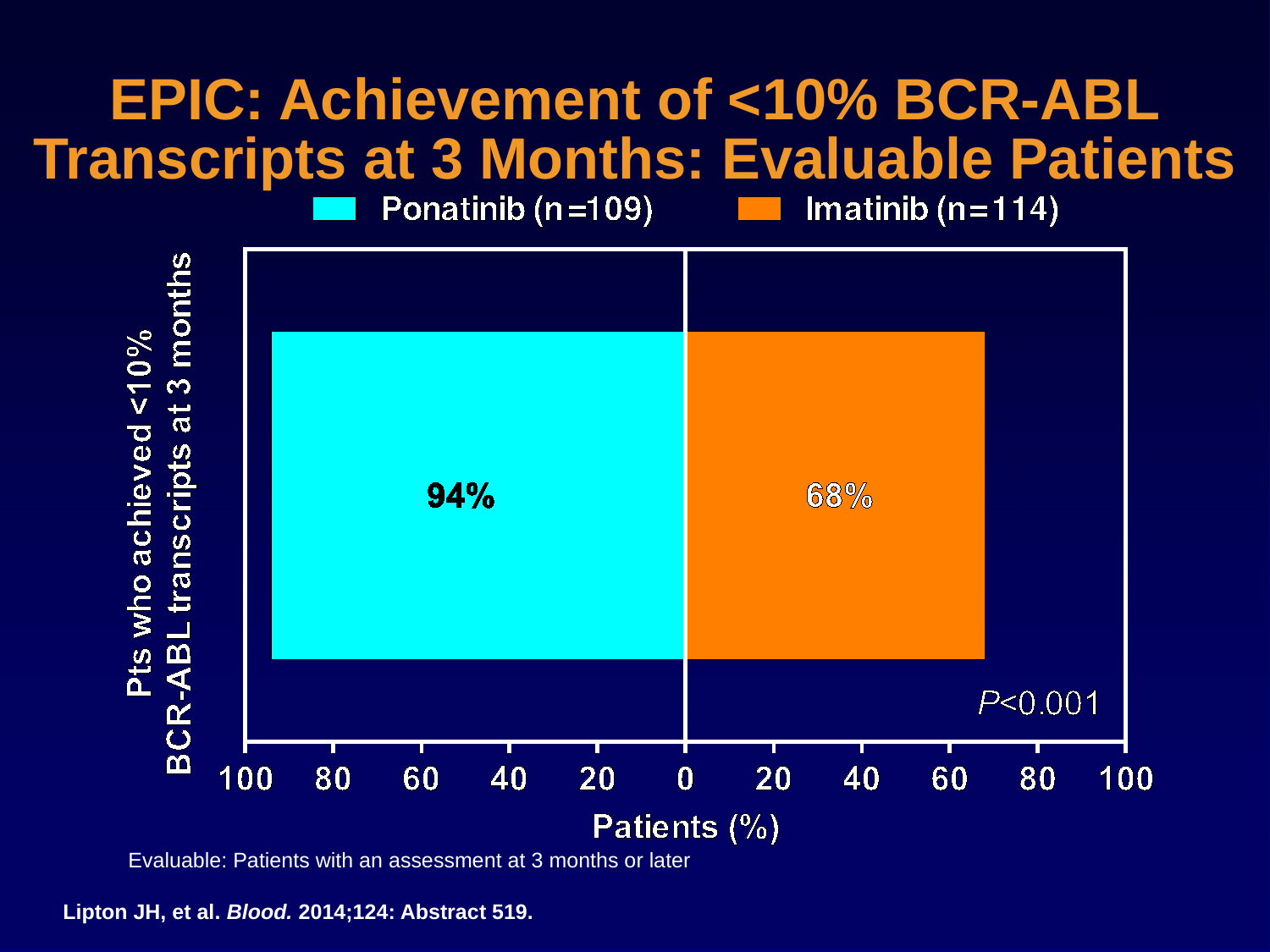

# EPIC: Achievement of <10% BCR-ABL Transcripts at 3 Months: Evaluable Patients

Evaluable: Patients with an assessment at 3 months or later
Lipton JH, et al. Blood. 2014;124: Abstract 519.